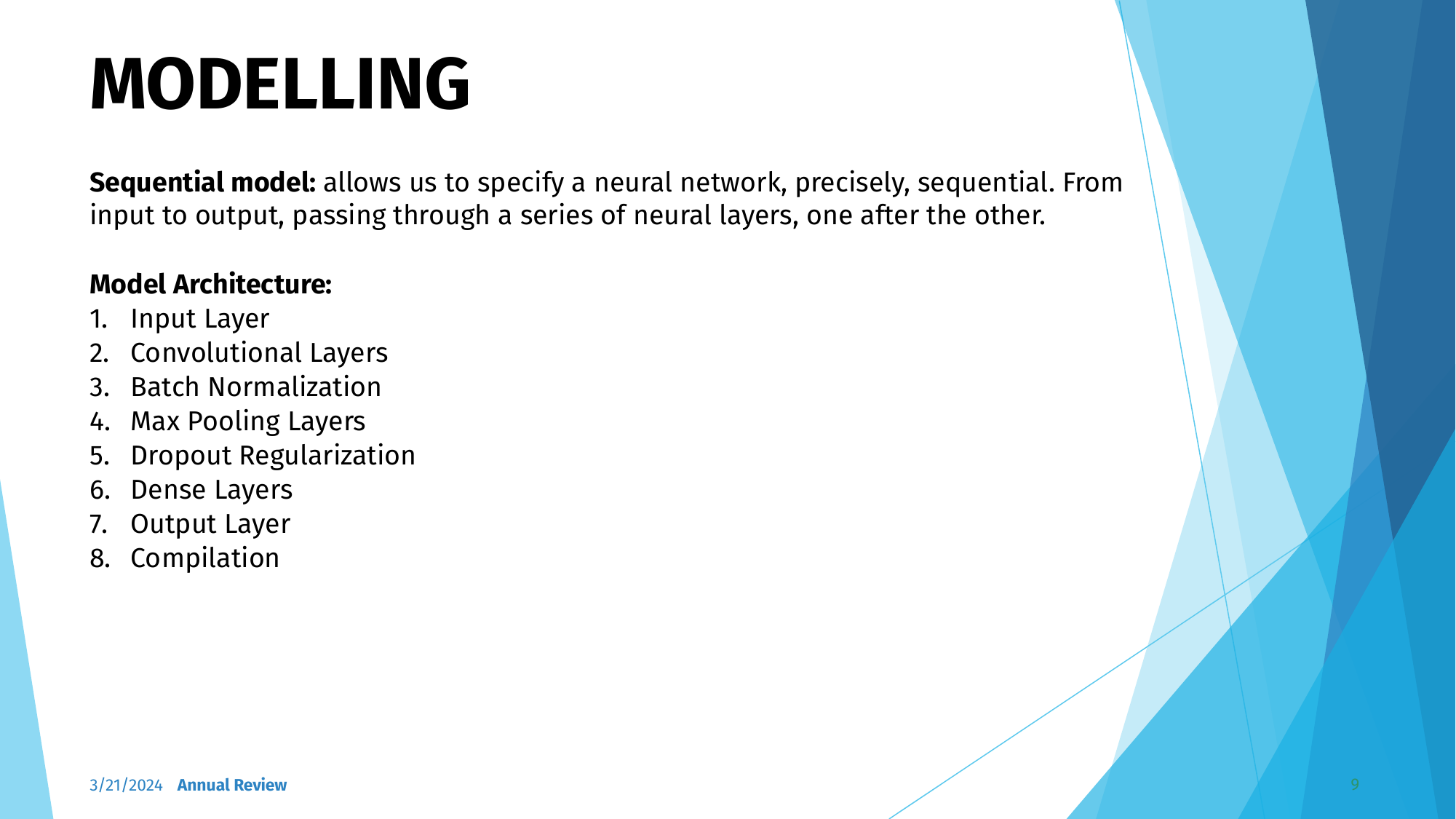

# MODELLING
Sequential model: allows us to specify a neural network, precisely, sequential. From input to output, passing through a series of neural layers, one after the other.

Model Architecture:
Input Layer
Convolutional Layers
Batch Normalization
Max Pooling Layers
Dropout Regularization
Dense Layers
Output Layer
Compilation

9
3/21/2024  Annual Review